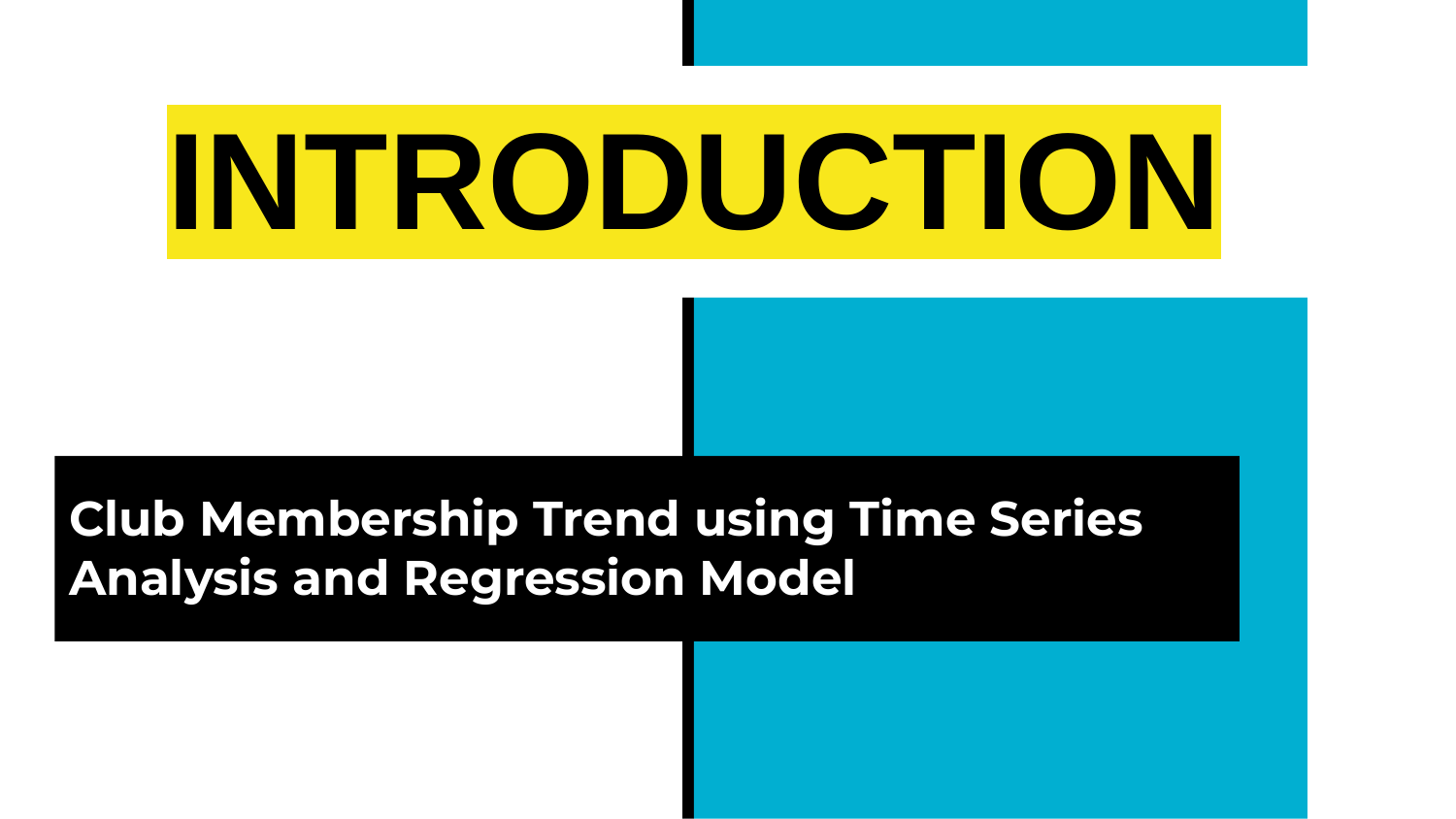

# INTRODUCTION
Club Membership Trend using Time Series Analysis and Regression Model